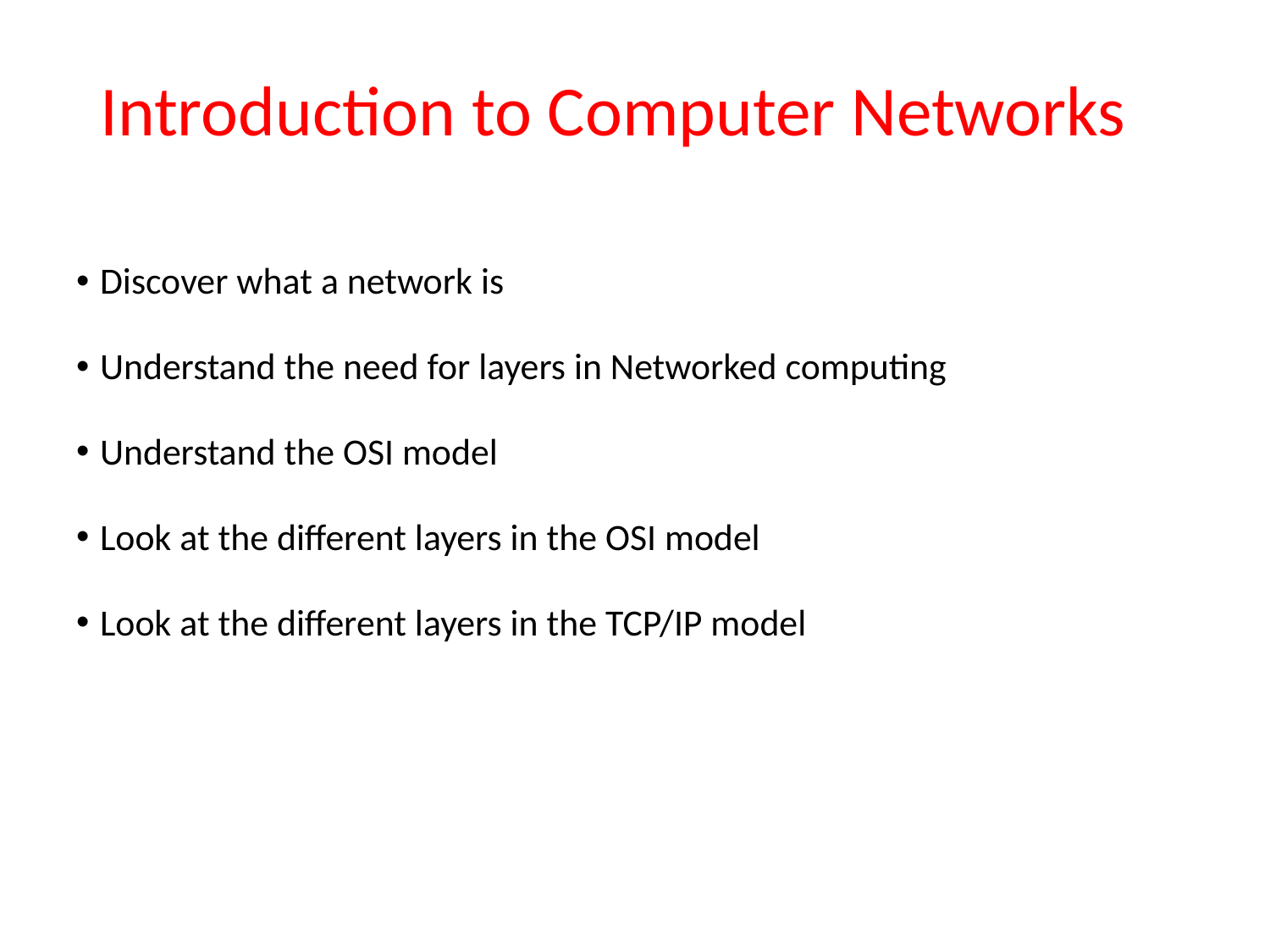

# Introduction to Computer Networks
Discover what a network is

Understand the need for layers in Networked computing

Understand the OSI model

Look at the different layers in the OSI model

Look at the different layers in the TCP/IP model